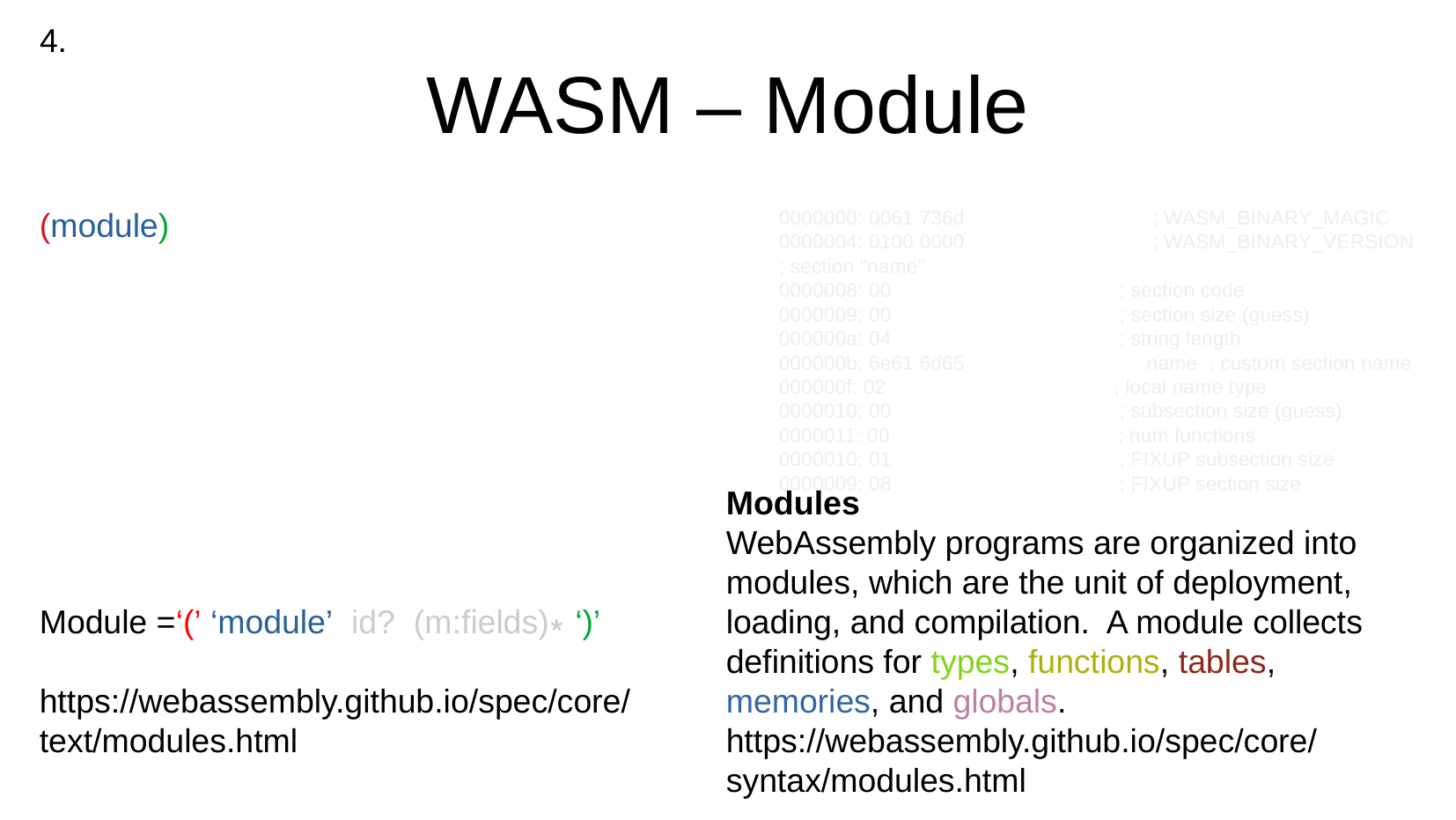

4.
WASM – Module
(module)

0000000: 0061 736d                                 ; WASM_BINARY_MAGIC
0000004: 0100 0000                                 ; WASM_BINARY_VERSION
; section "name"
0000008: 00                                        ; section code
0000009: 00                                        ; section size (guess)
000000a: 04                                        ; string length
000000b: 6e61 6d65                                name  ; custom section name
000000f: 02                                        ; local name type
0000010: 00                                        ; subsection size (guess)
0000011: 00                                        ; num functions
0000010: 01                                        ; FIXUP subsection size
0000009: 08                                        ; FIXUP section size
Modules
WebAssembly programs are organized into modules, which are the unit of deployment, loading, and compilation.  A module collects definitions for types, functions, tables, memories, and globals.
https://webassembly.github.io/spec/core/syntax/modules.html
Module =‘(’ ‘module’  id?  (m:fields)∗ ‘)’

https://webassembly.github.io/spec/core/text/modules.html